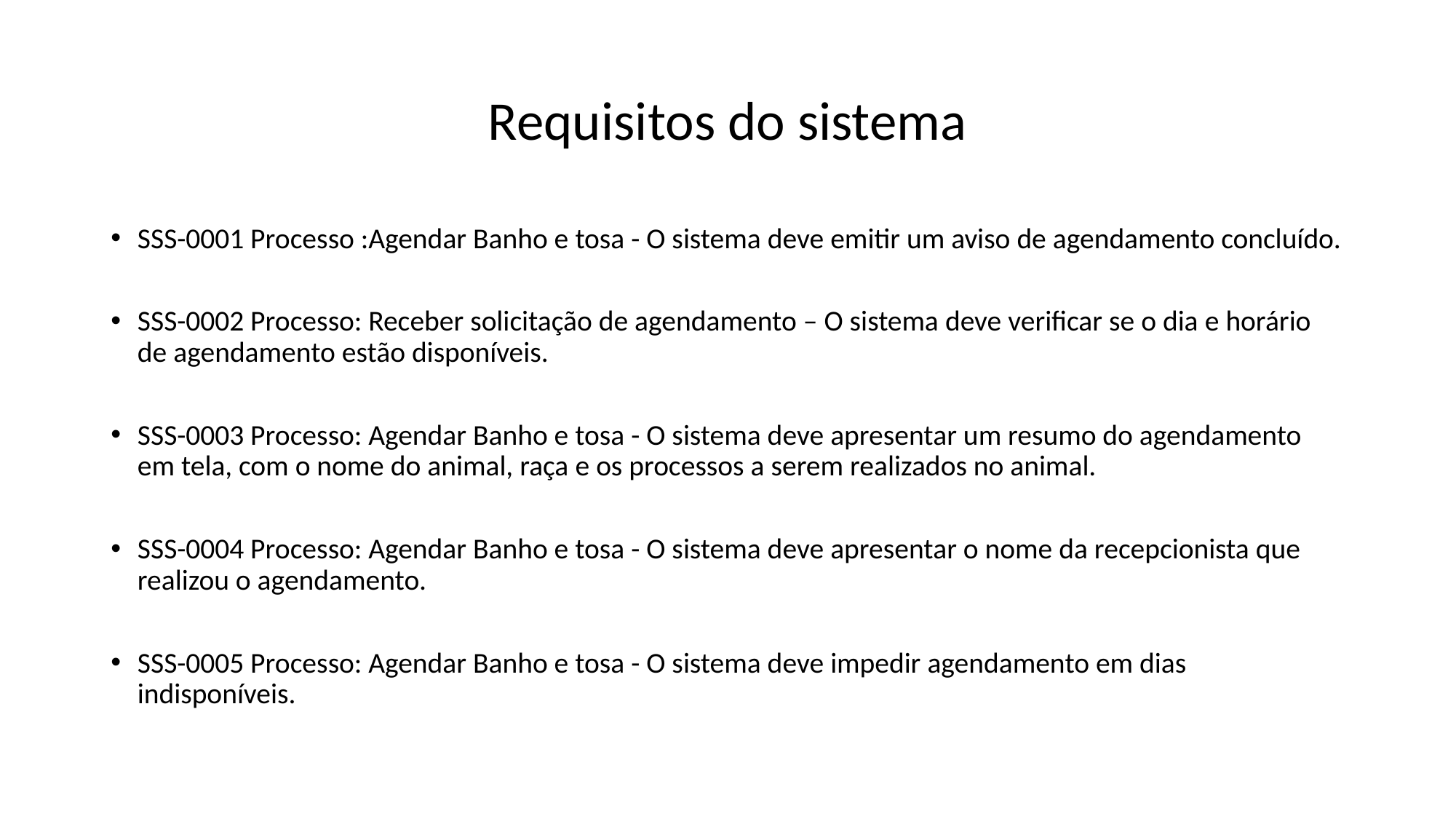

# Requisitos do sistema
SSS-0001 Processo :Agendar Banho e tosa - O sistema deve emitir um aviso de agendamento concluído.

SSS-0002 Processo: Receber solicitação de agendamento – O sistema deve verificar se o dia e horário de agendamento estão disponíveis.

SSS-0003 Processo: Agendar Banho e tosa - O sistema deve apresentar um resumo do agendamento em tela, com o nome do animal, raça e os processos a serem realizados no animal.

SSS-0004 Processo: Agendar Banho e tosa - O sistema deve apresentar o nome da recepcionista que realizou o agendamento.

SSS-0005 Processo: Agendar Banho e tosa - O sistema deve impedir agendamento em dias indisponíveis.